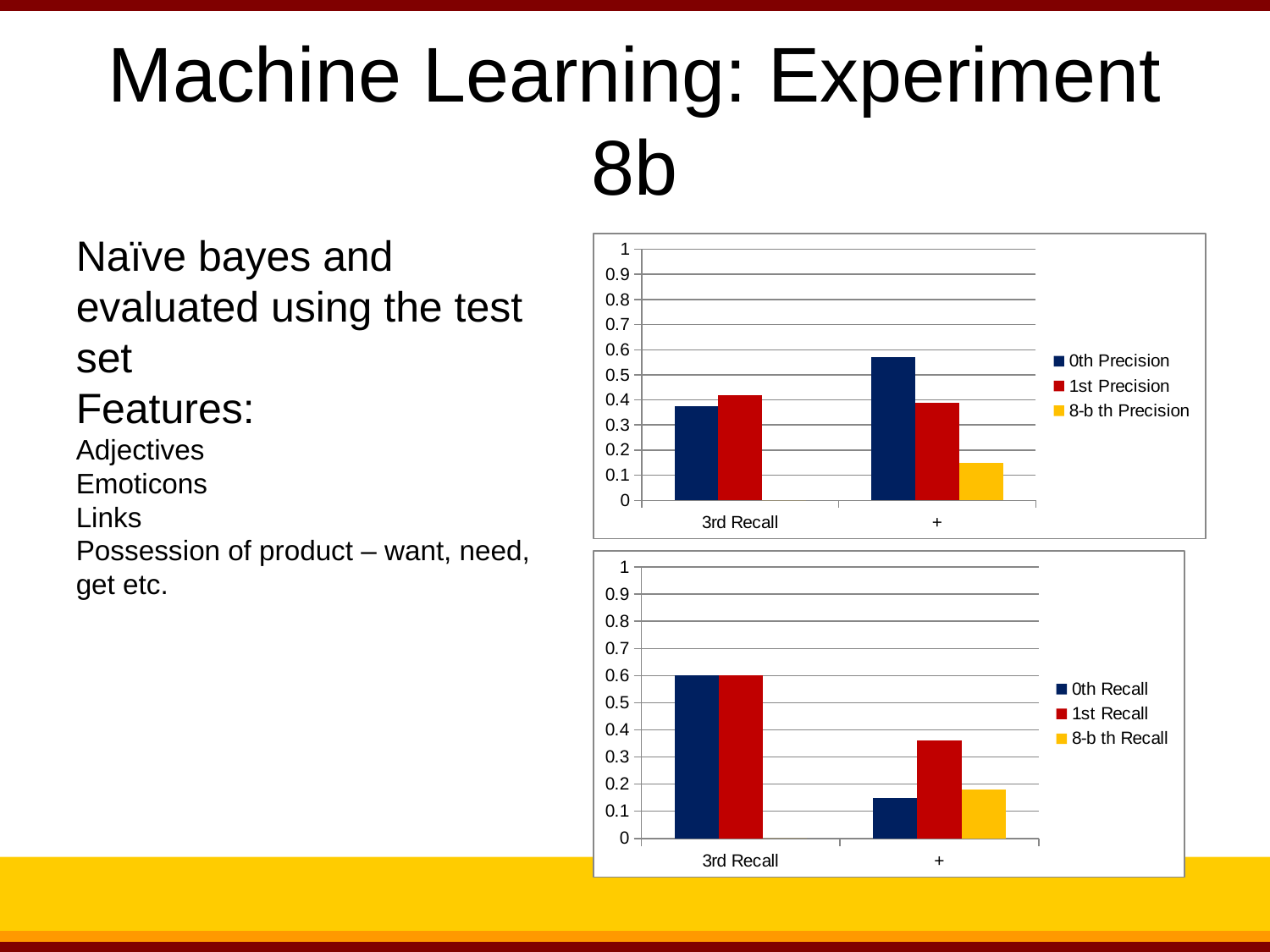

Machine Learning: Experiment 8b
Naïve bayes and evaluated using the test set
Features:
Adjectives
Emoticons
Links
Possession of product – want, need, get etc.

[unsupported chart]

[unsupported chart]